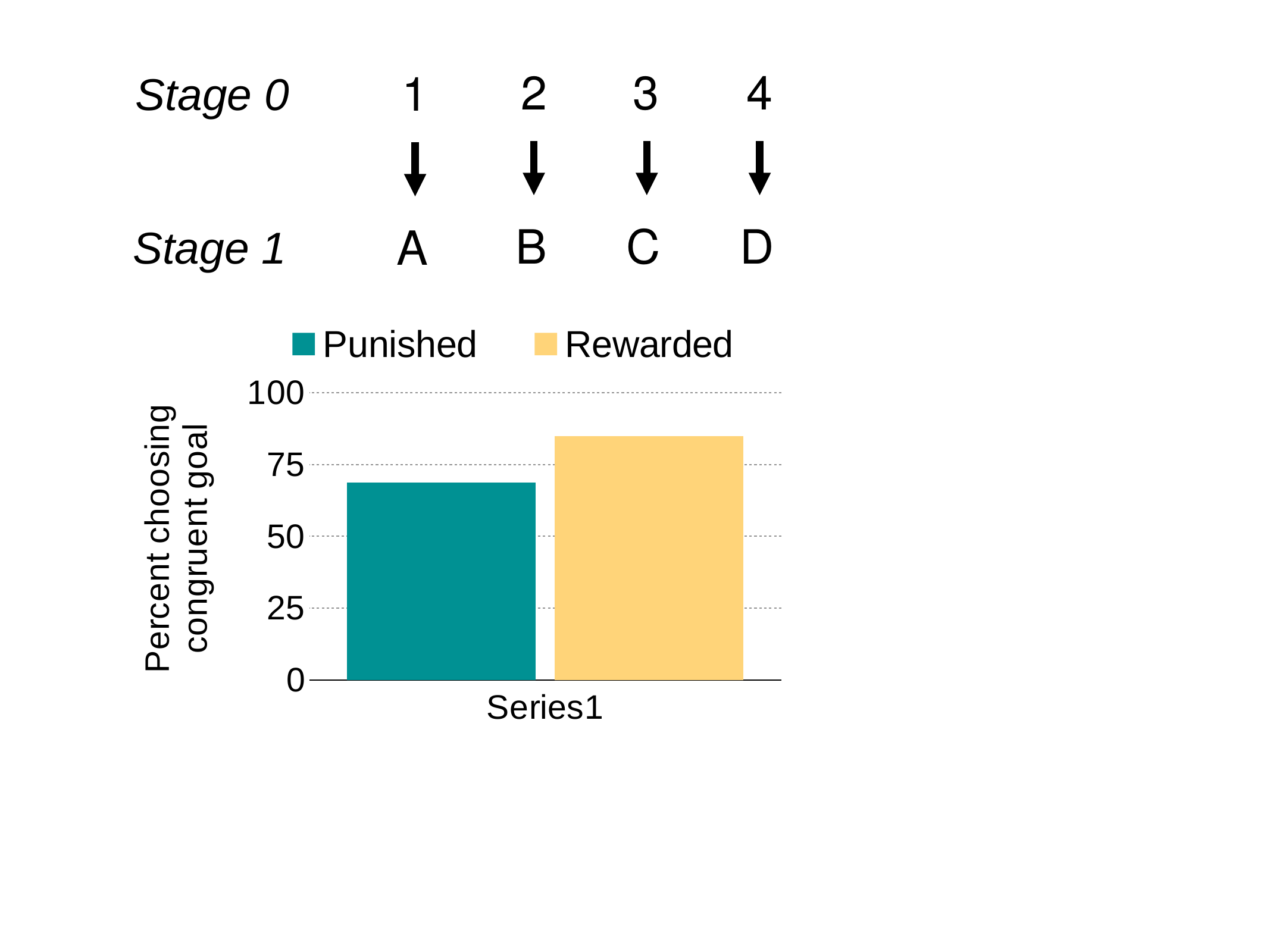

3
2
4
1
Stage 0

C
B
D
A
Stage 1

### Chart:

| Category | Punished | Rewarded |
|---|---|---|